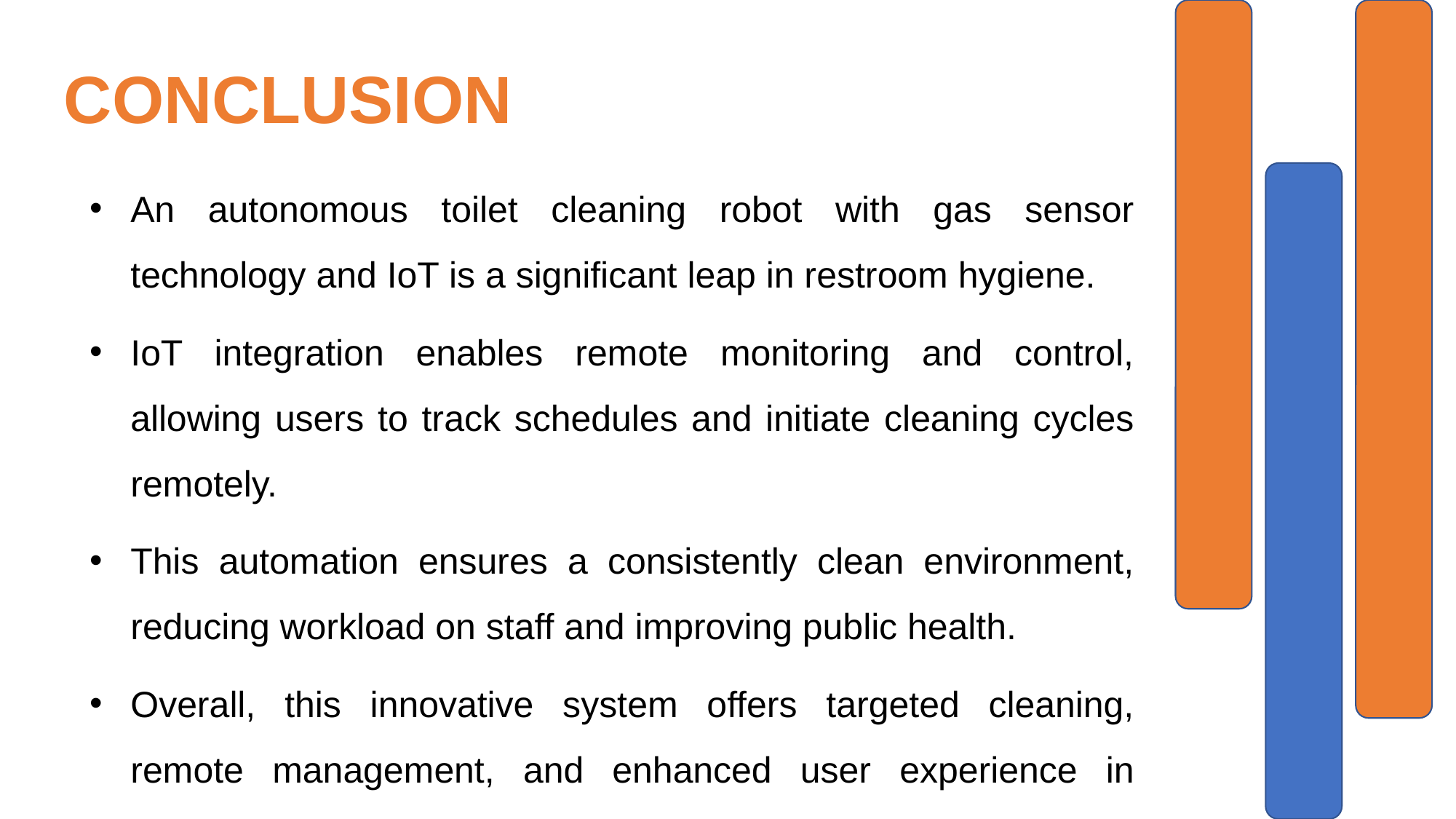

CONCLUSION
An autonomous toilet cleaning robot with gas sensor technology and IoT is a significant leap in restroom hygiene.
IoT integration enables remote monitoring and control, allowing users to track schedules and initiate cleaning cycles remotely.
This automation ensures a consistently clean environment, reducing workload on staff and improving public health.
Overall, this innovative system offers targeted cleaning, remote management, and enhanced user experience in restrooms.